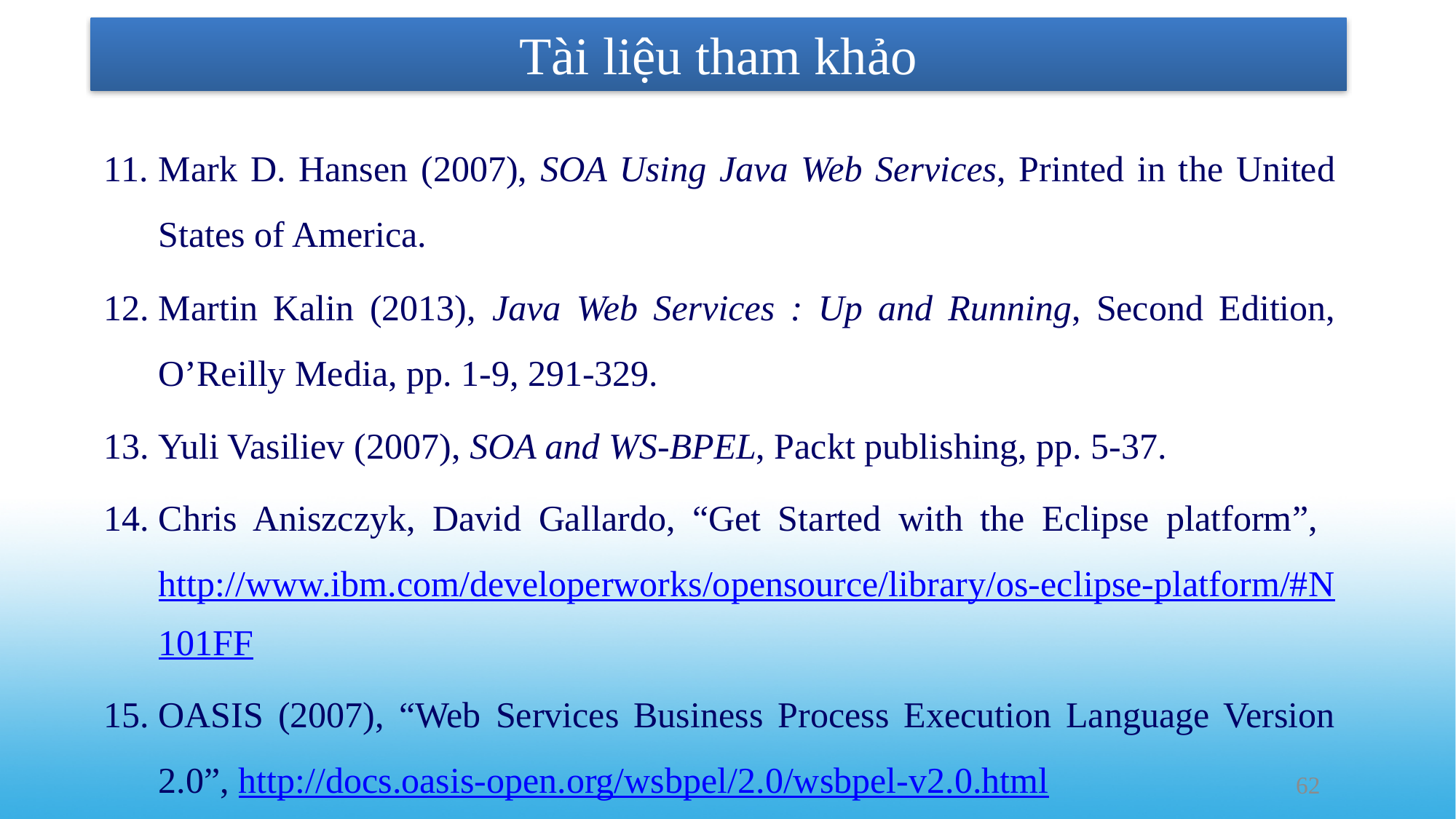

# Tài liệu tham khảo
Mark D. Hansen (2007), SOA Using Java Web Services, Printed in the United States of America.
Martin Kalin (2013), Java Web Services : Up and Running, Second Edition, O’Reilly Media, pp. 1-9, 291-329.
Yuli Vasiliev (2007), SOA and WS-BPEL, Packt publishing, pp. 5-37.
Chris Aniszczyk, David Gallardo, “Get Started with the Eclipse platform”,  http://www.ibm.com/developerworks/opensource/library/os-eclipse-platform/#N101FF
OASIS (2007), “Web Services Business Process Execution Language Version 2.0”, http://docs.oasis-open.org/wsbpel/2.0/wsbpel-v2.0.html

62